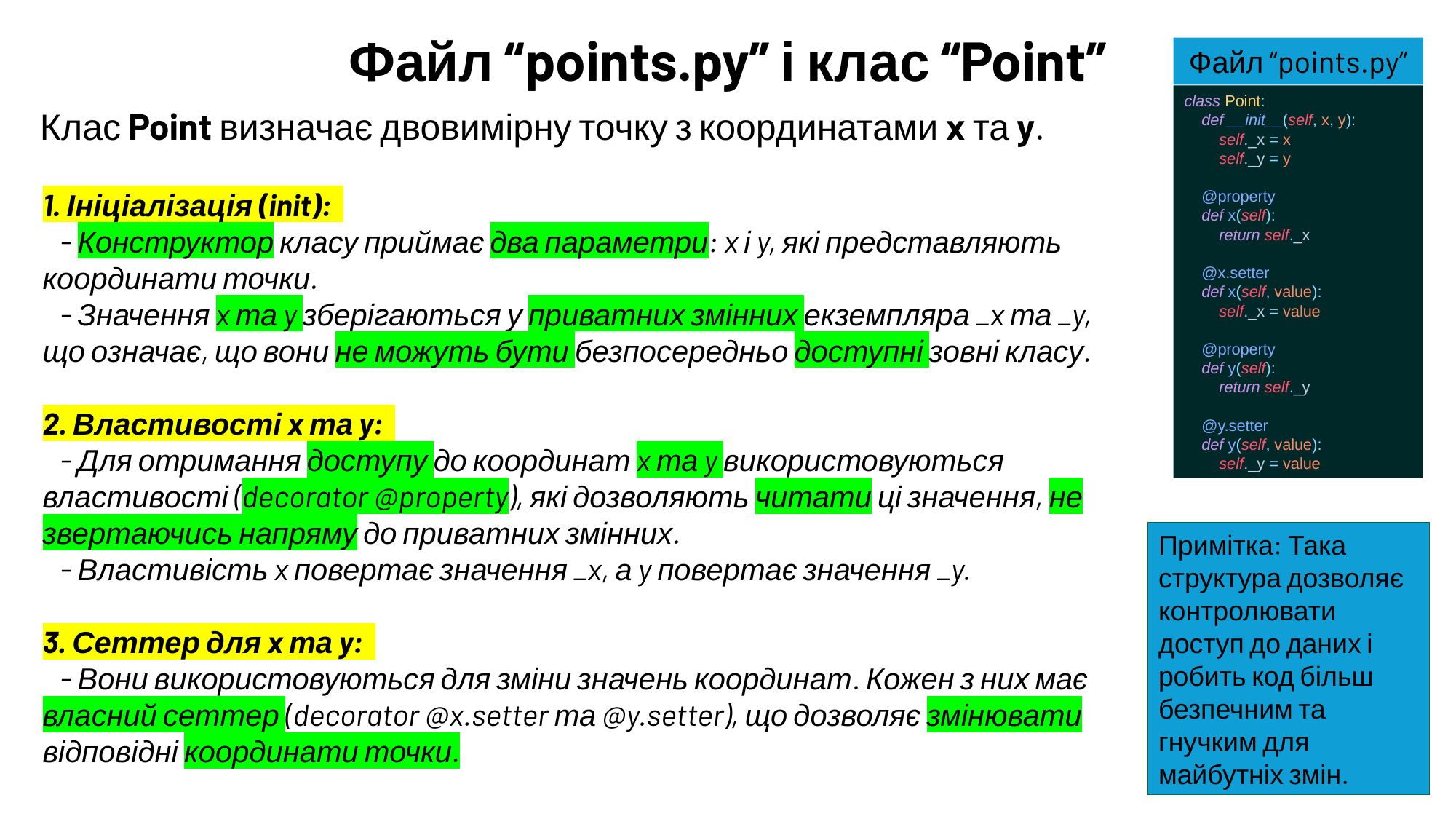

Файл “points.py” і клас “Point”
Файл “points.py”
class Point:
    def __init__(self, x, y):
        self._x = x
        self._y = y
    @property
    def x(self):
        return self._x
    @x.setter
    def x(self, value):
        self._x = value
    @property
    def y(self):
        return self._y
    @y.setter
    def y(self, value):
        self._y = value
Клас Point визначає двовимірну точку з координатами x та y.
1. Ініціалізація (init):
   - Конструктор класу приймає два параметри: x і y, які представляють координати точки.
   - Значення x та y зберігаються у приватних змінних екземпляра _x та _y, що означає, що вони не можуть бути безпосередньо доступні зовні класу.

2. Властивості x та y:
   - Для отримання доступу до координат x та y використовуються властивості (decorator @property), які дозволяють читати ці значення, не звертаючись напряму до приватних змінних.
   - Властивість x повертає значення _x, а y повертає значення _y.

3. Сеттер для x та y:
   - Вони використовуються для зміни значень координат. Кожен з них має власний сеттер (decorator @x.setter та @y.setter), що дозволяє змінювати відповідні координати точки.
Примітка: Така структура дозволяє контролювати доступ до даних і робить код більш безпечним та гнучким для майбутніх змін.